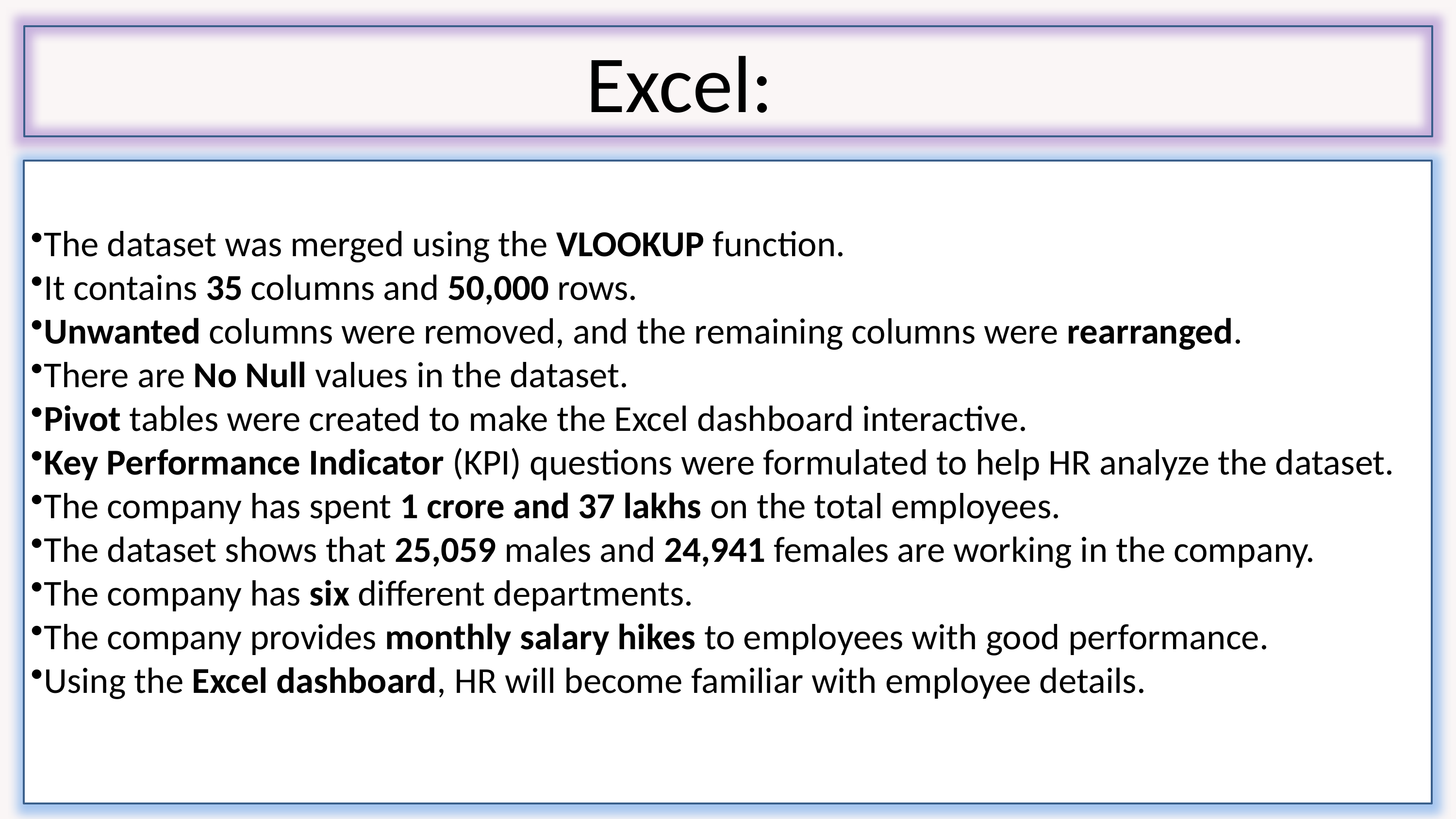

Excel:
The dataset was merged using the VLOOKUP function.
It contains 35 columns and 50,000 rows.
Unwanted columns were removed, and the remaining columns were rearranged.
There are No Null values in the dataset.
Pivot tables were created to make the Excel dashboard interactive.
Key Performance Indicator (KPI) questions were formulated to help HR analyze the dataset.
The company has spent 1 crore and 37 lakhs on the total employees.
The dataset shows that 25,059 males and 24,941 females are working in the company.
The company has six different departments.
The company provides monthly salary hikes to employees with good performance.
Using the Excel dashboard, HR will become familiar with employee details.